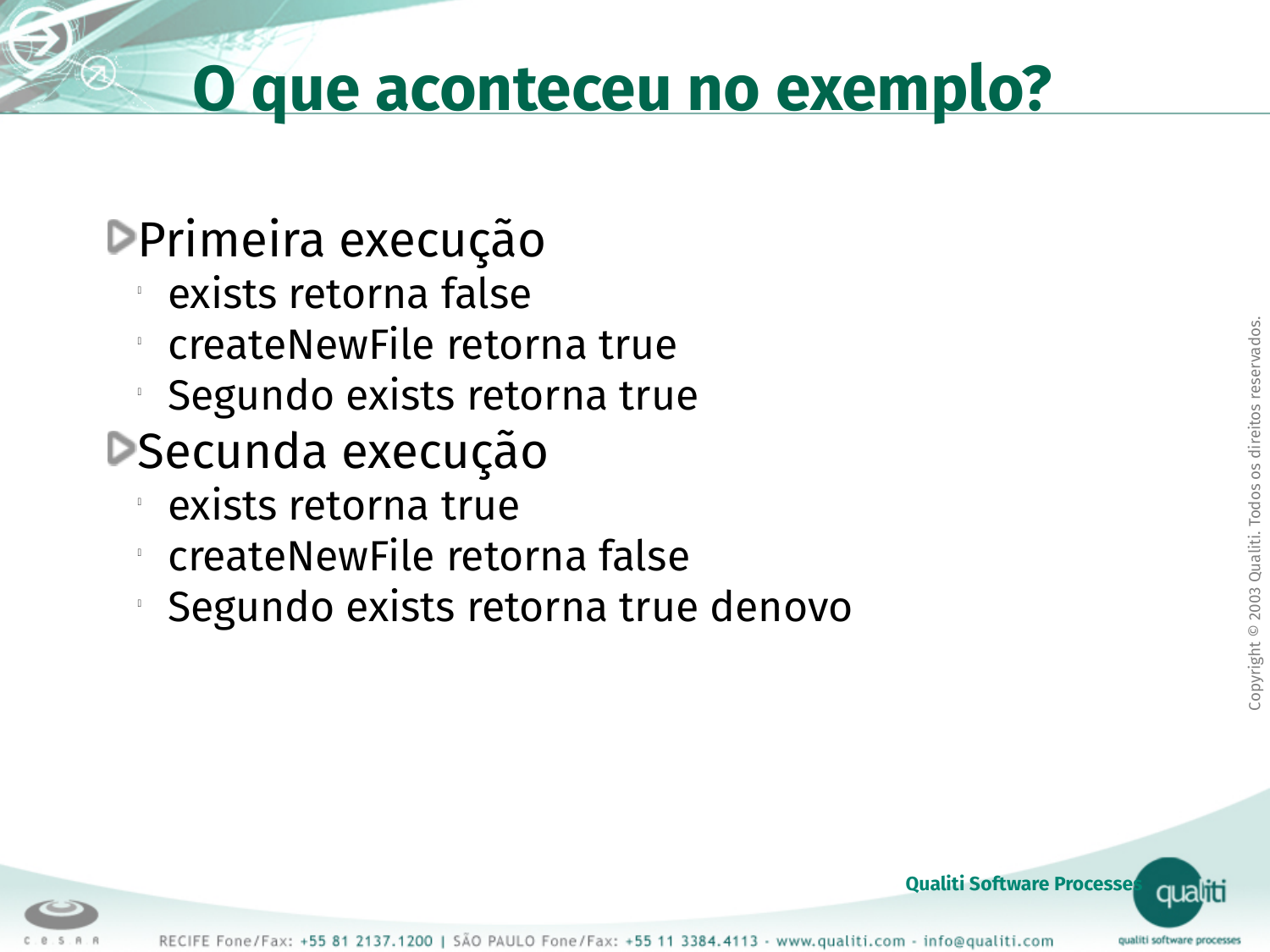

O que aconteceu no exemplo?
Primeira execução
exists retorna false
createNewFile retorna true
Segundo exists retorna true
Secunda execução
exists retorna true
createNewFile retorna false
Segundo exists retorna true denovo